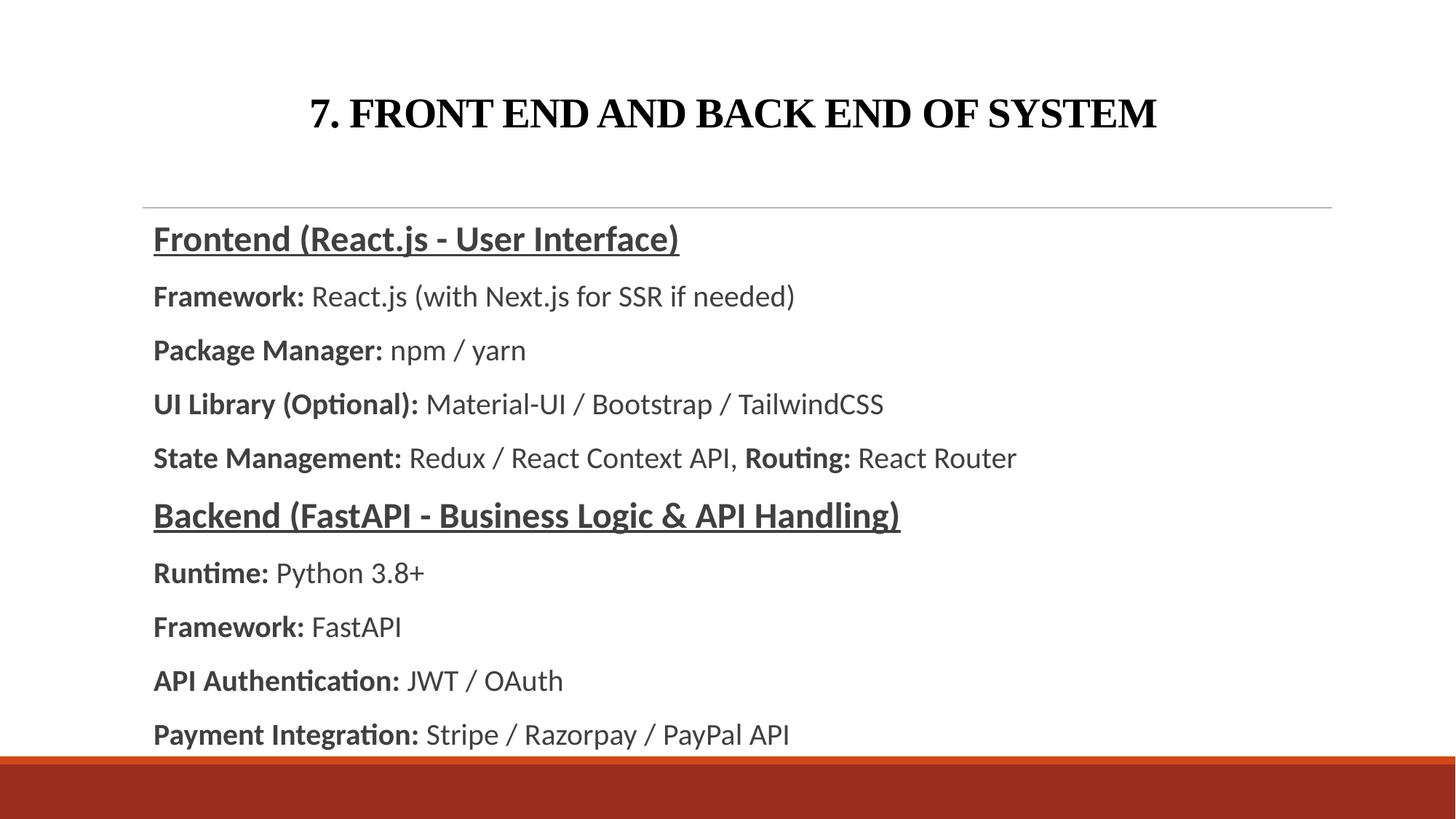

# 7. FRONT END AND BACK END OF SYSTEM
Frontend (React.js - User Interface)
Framework: React.js (with Next.js for SSR if needed)
Package Manager: npm / yarn
UI Library (Optional): Material-UI / Bootstrap / TailwindCSS
State Management: Redux / React Context API, Routing: React Router
Backend (FastAPI - Business Logic & API Handling)
Runtime: Python 3.8+
Framework: FastAPI
API Authentication: JWT / OAuth
Payment Integration: Stripe / Razorpay / PayPal API